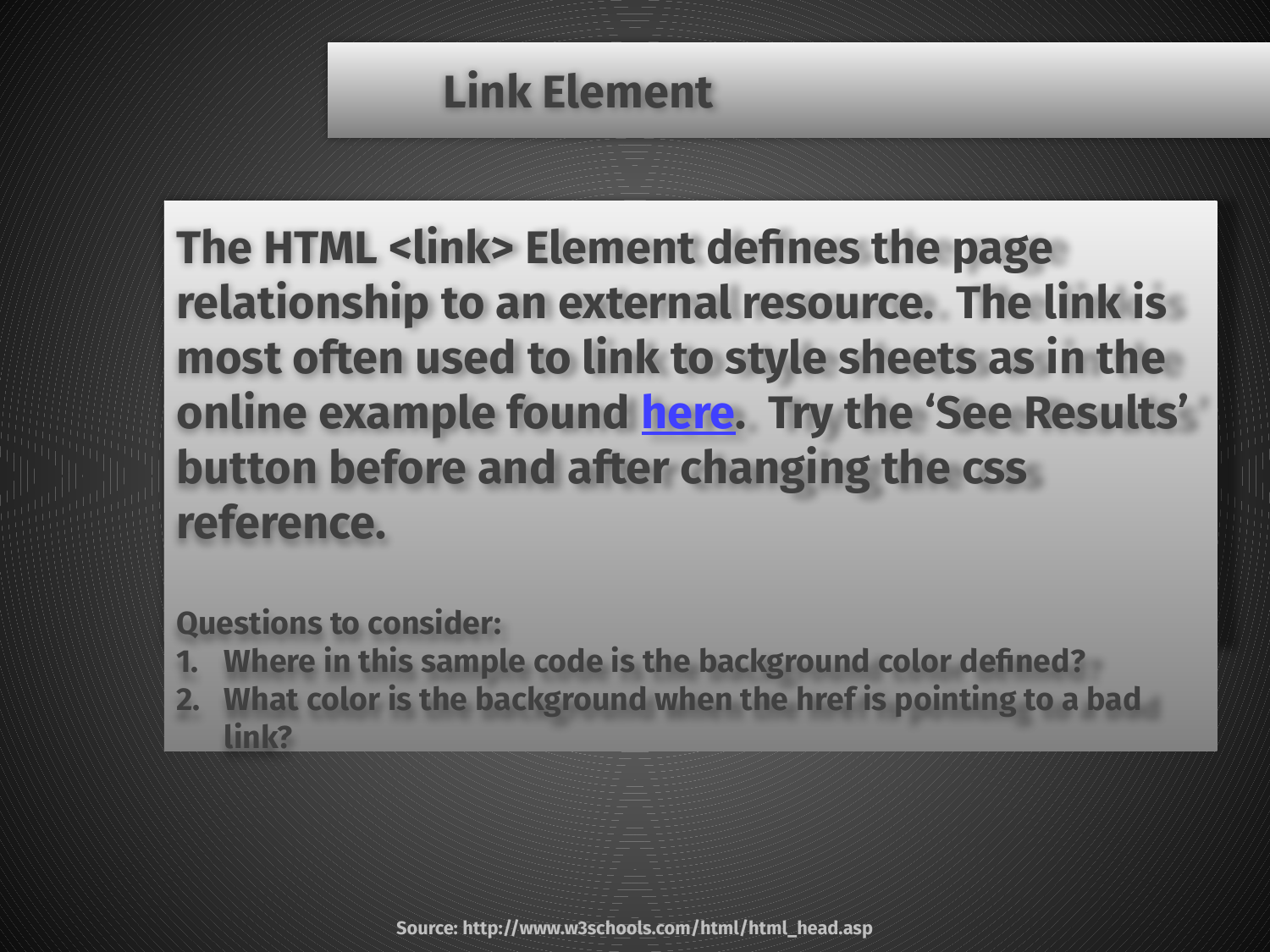

Link Element

The HTML <link> Element defines the page relationship to an external resource.  The link is most often used to link to style sheets as in the online example found here.  Try the ‘See Results’ button before and after changing the css reference.

Questions to consider:
Where in this sample code is the background color defined?
What color is the background when the href is pointing to a bad link?
Source: http://www.w3schools.com/html/html_head.asp